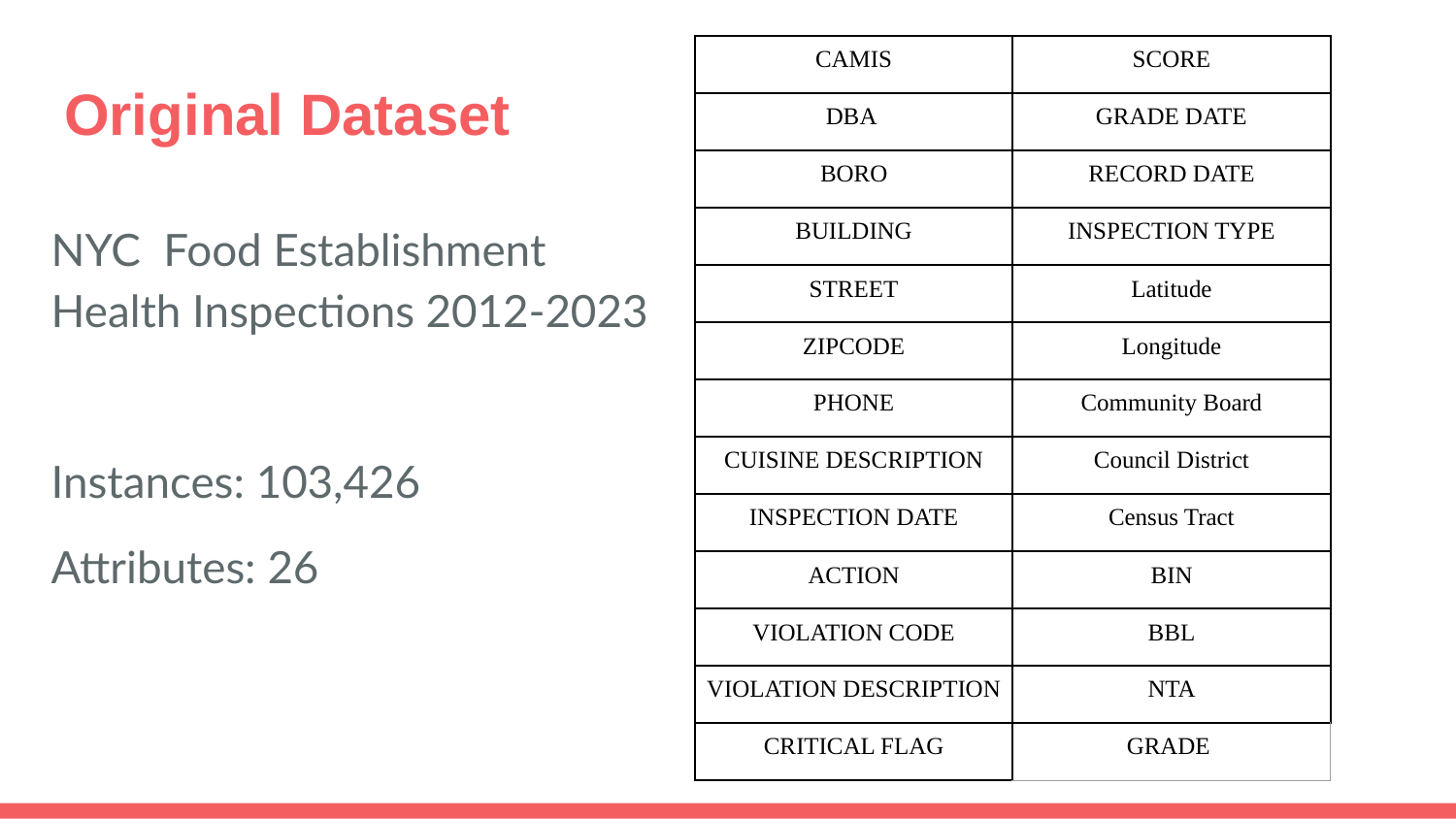

| CAMIS | SCORE |
| --- | --- |
| DBA | GRADE DATE |
| BORO | RECORD DATE |
| BUILDING | INSPECTION TYPE |
| STREET | Latitude |
| ZIPCODE | Longitude |
| PHONE | Community Board |
| CUISINE DESCRIPTION | Council District |
| INSPECTION DATE | Census Tract |
| ACTION | BIN |
| VIOLATION CODE | BBL |
| VIOLATION DESCRIPTION | NTA |
| CRITICAL FLAG | GRADE |
# Original Dataset
NYC  Food Establishment Health Inspections 2012-2023

Instances: 103,426
Attributes: 26